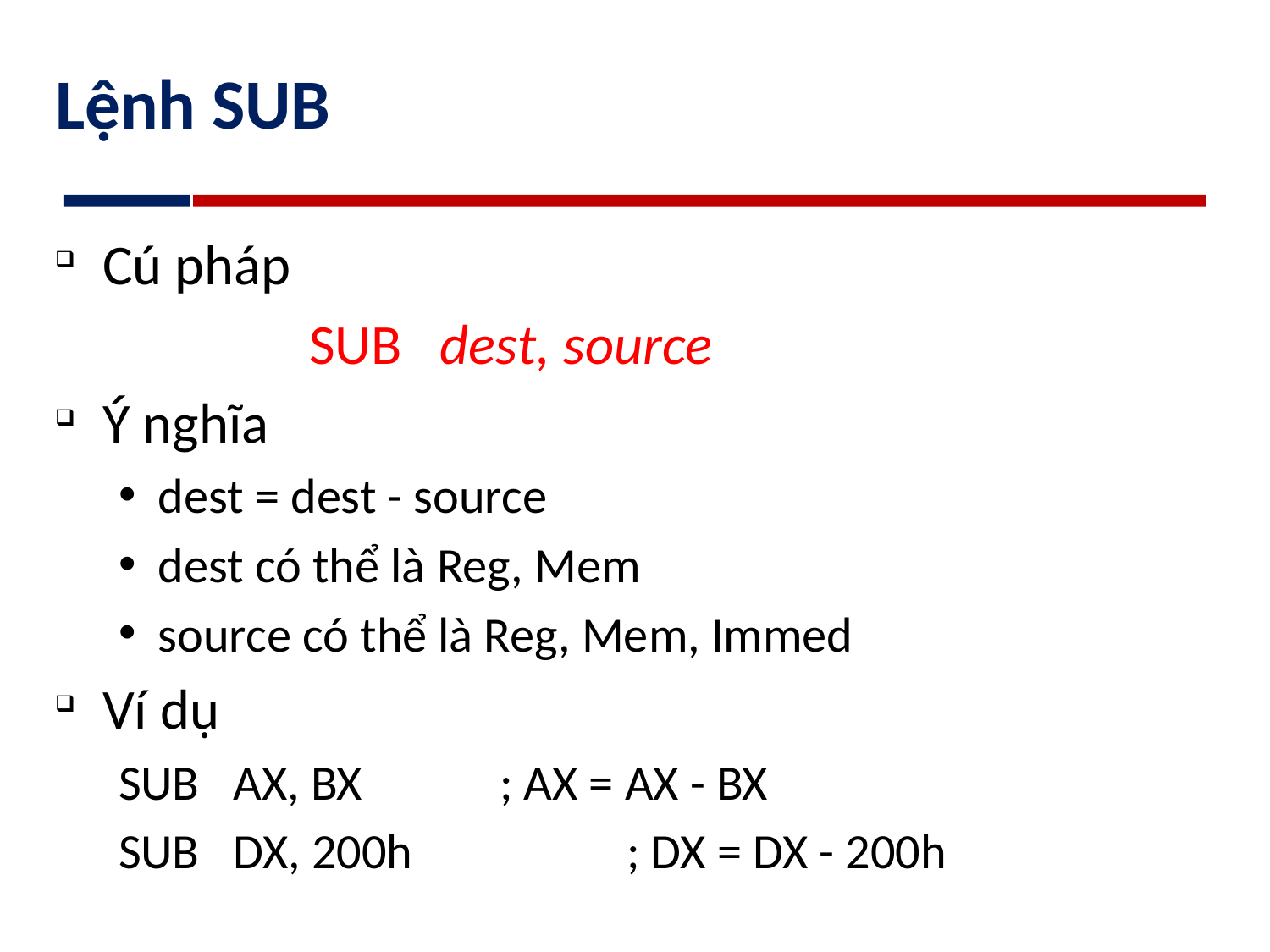

# Lệnh SUB
Cú pháp
		SUB   dest, source
Ý nghĩa
dest = dest - source
dest có thể là Reg, Mem
source có thể là Reg, Mem, Immed
Ví dụ
SUB   AX, BX		; AX = AX - BX
SUB   DX, 200h		; DX = DX - 200h